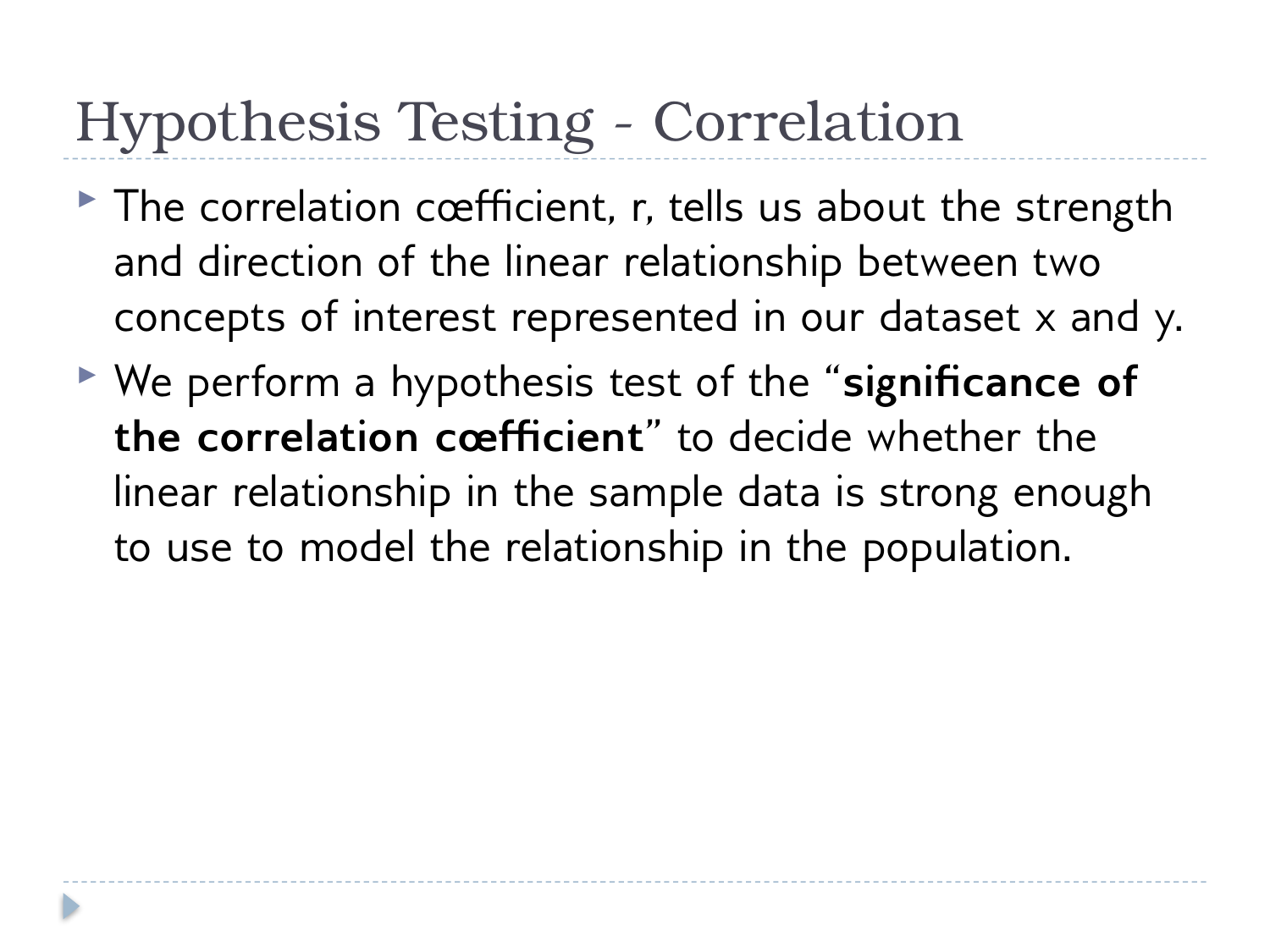

# Hypothesis Testing - Correlation
The correlation coefficient, r, tells us about the strength and direction of the linear relationship between two concepts of interest represented in our dataset x and y.
We perform a hypothesis test of the “significance of the correlation coefficient” to decide whether the linear relationship in the sample data is strong enough to use to model the relationship in the population.